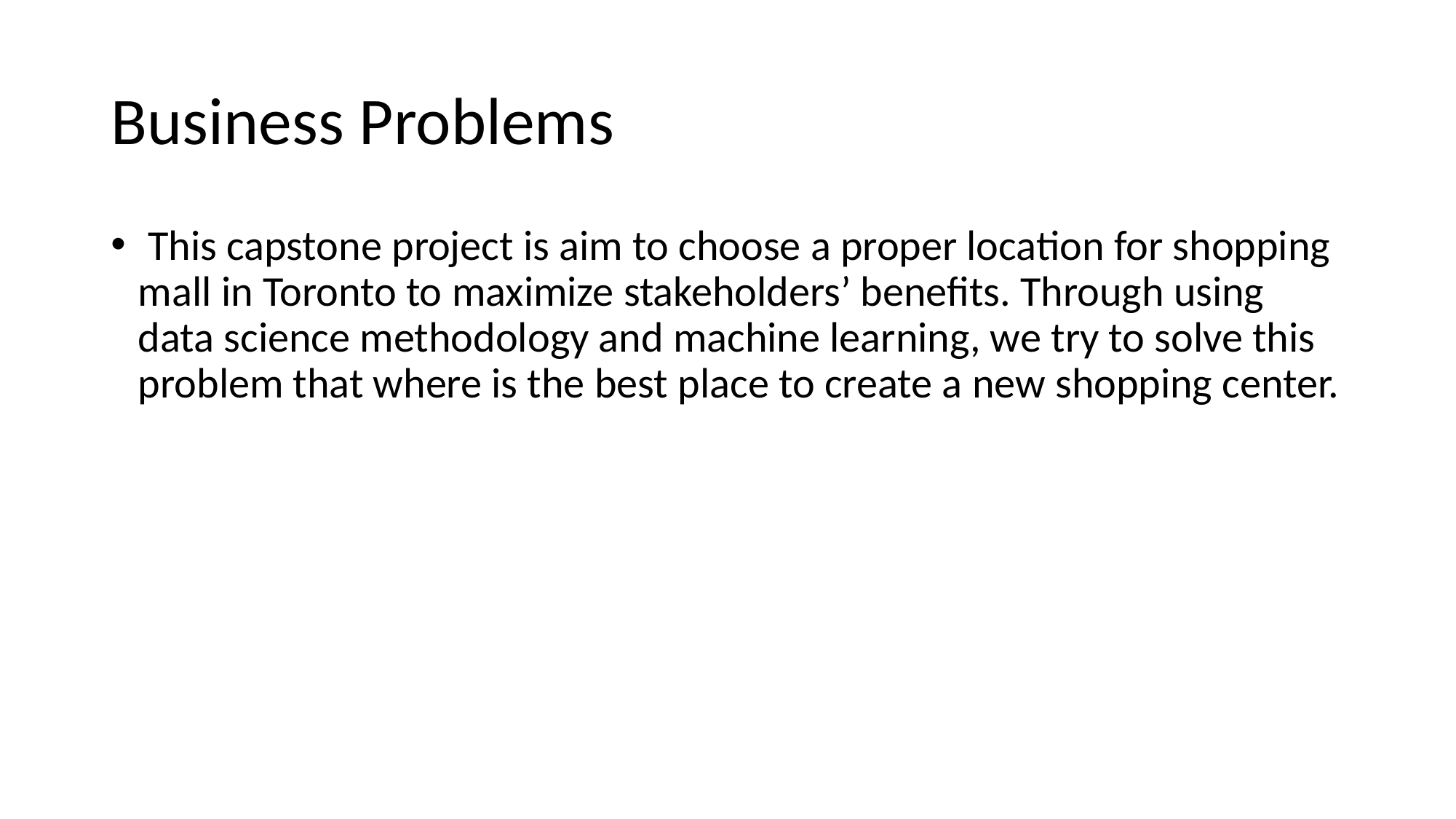

# Business Problems
 This capstone project is aim to choose a proper location for shopping mall in Toronto to maximize stakeholders’ benefits. Through using data science methodology and machine learning, we try to solve this problem that where is the best place to create a new shopping center.